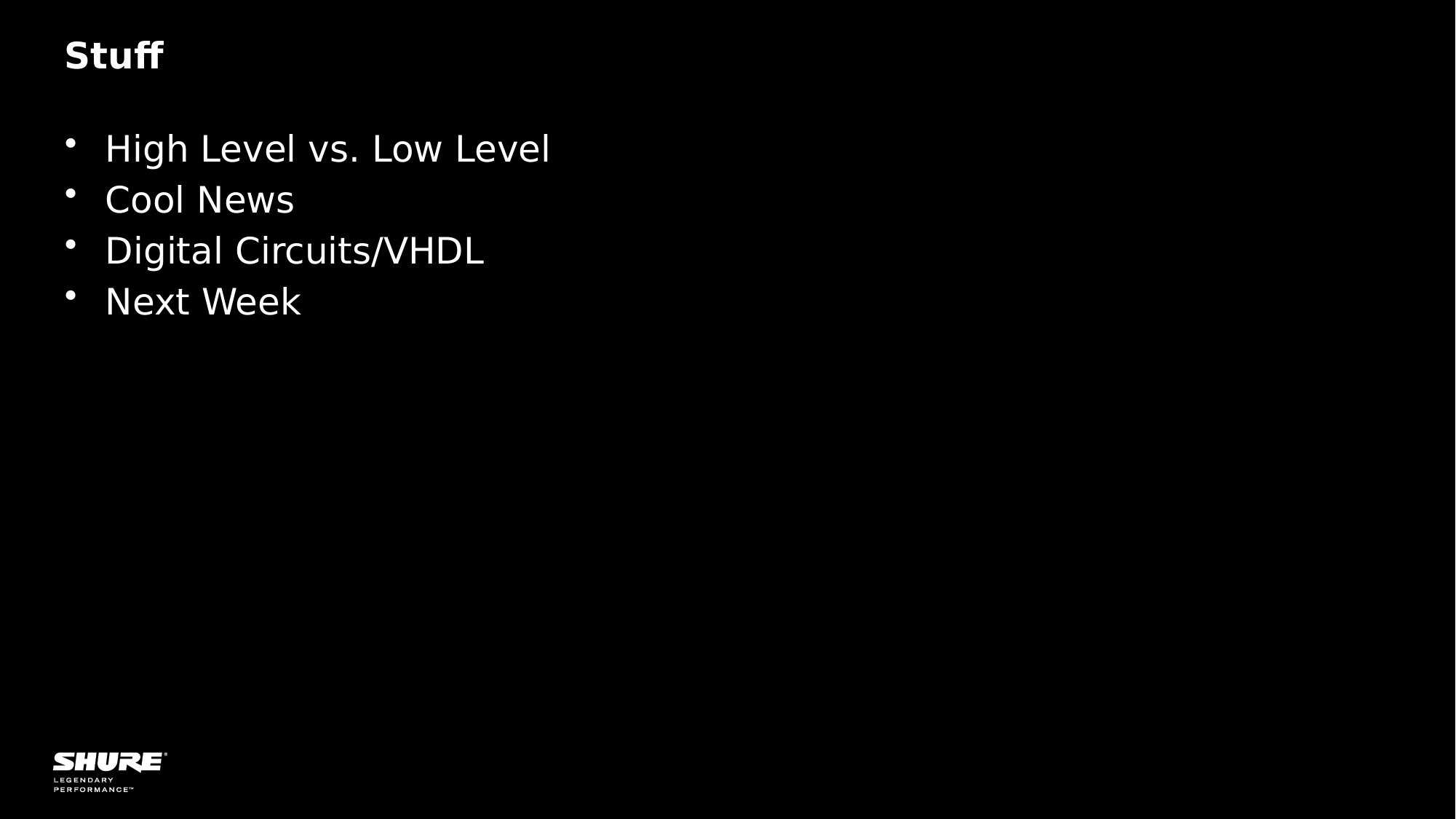

# Stuff
High Level vs. Low Level
Cool News
Digital Circuits/VHDL
Next Week